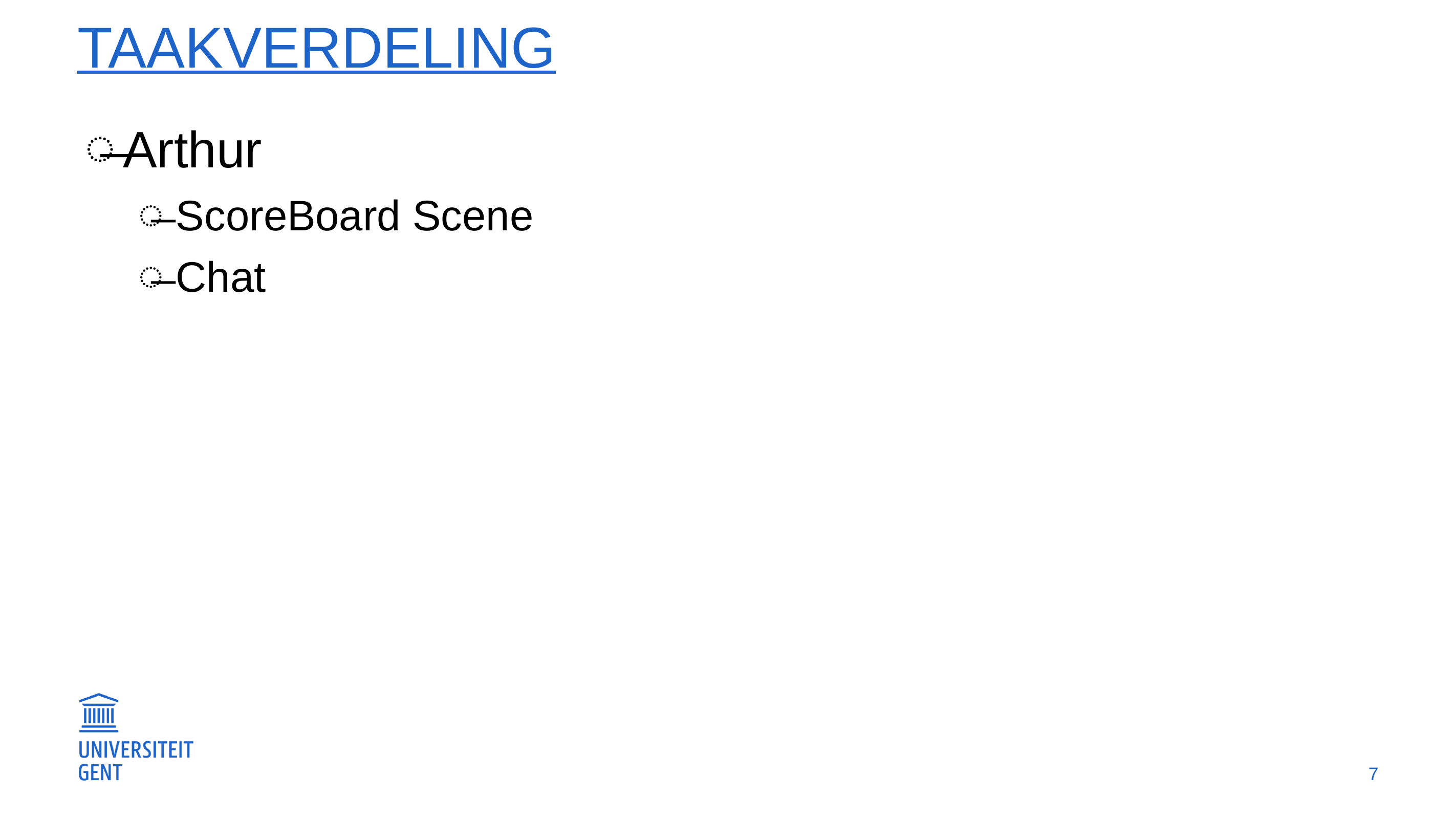

# Taakverdeling
Arthur
ScoreBoard Scene
Chat
7